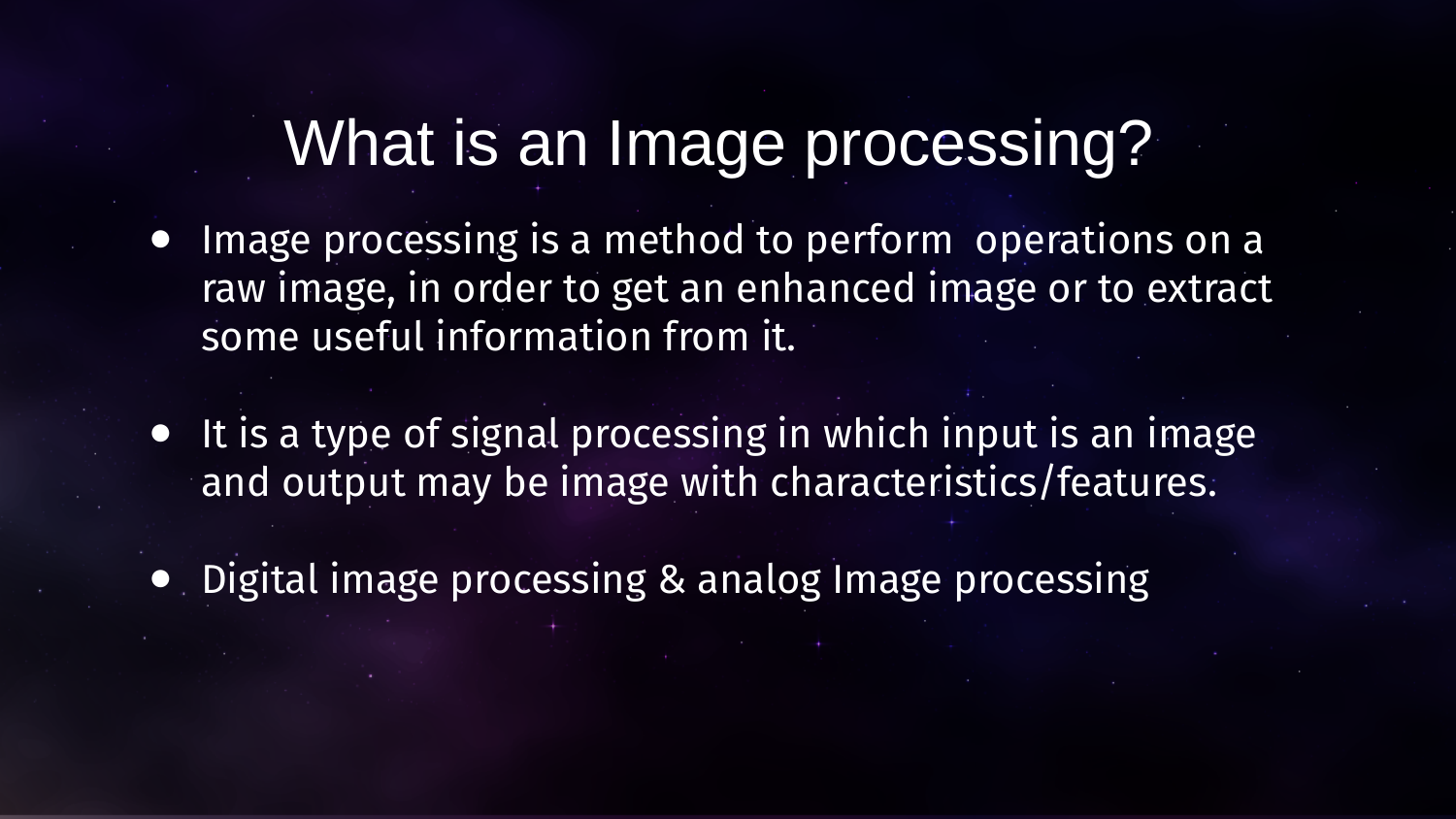

# What is an Image processing?
Image processing is a method to perform  operations on a raw image, in order to get an enhanced image or to extract some useful information from it.

It is a type of signal processing in which input is an image and output may be image with characteristics/features.

Digital image processing & analog Image processing